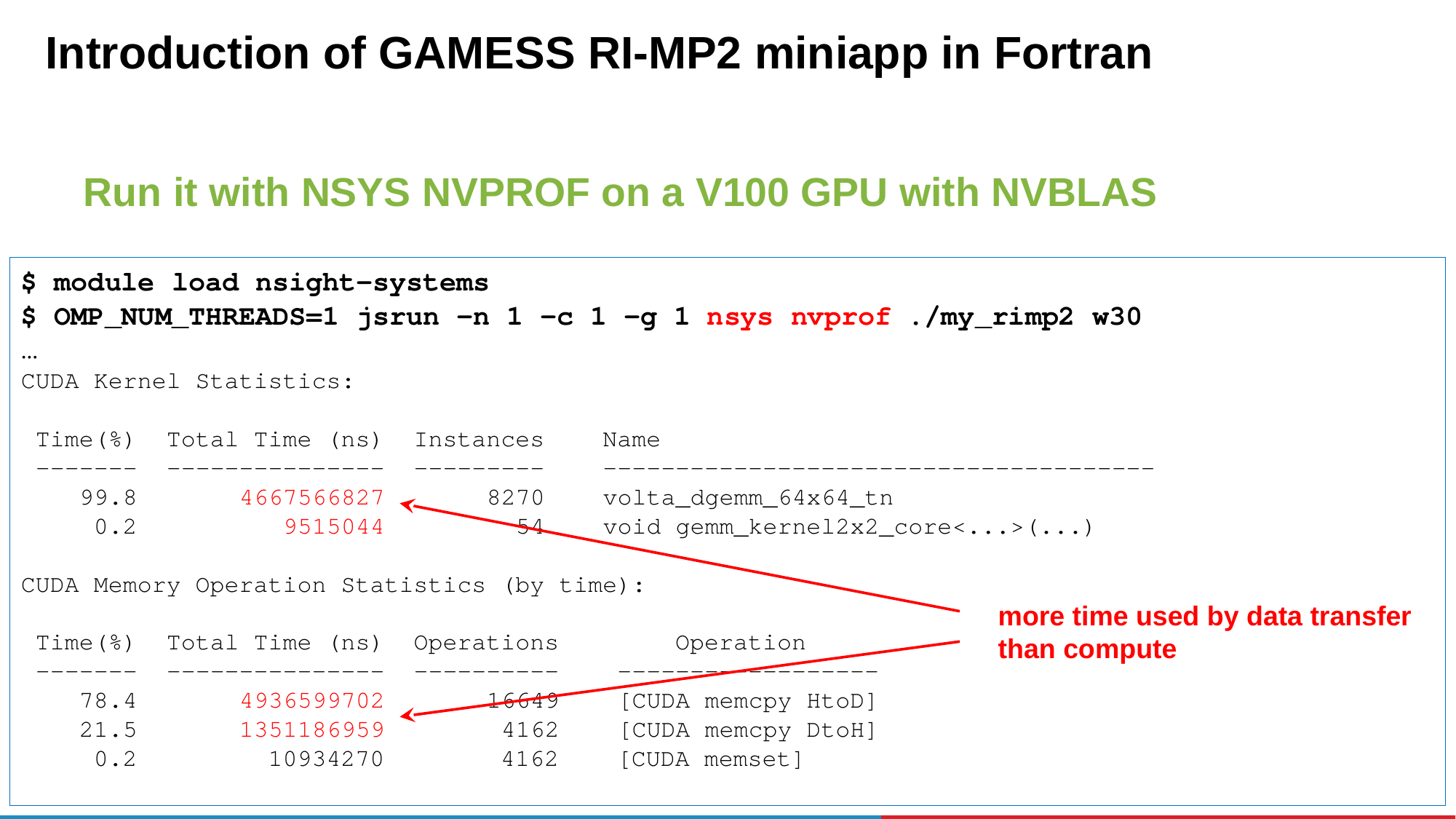

27
# Introduction of GAMESS RI-MP2 miniapp in Fortran
Run it with NSYS NVPROF on a V100 GPU with NVBLAS

$ module load nsight-systems
$ OMP_NUM_THREADS=1 jsrun -n 1 -c 1 -g 1 nsys nvprof ./my_rimp2 w30
…
CUDA Kernel Statistics:

 Time(%)  Total Time (ns)  Instances    Name
 -------  ---------------  ---------    --------------------------------------
    99.8       4667566827       8270    volta_dgemm_64x64_tn
     0.2          9515044         54    void gemm_kernel2x2_core<...>(...)
CUDA Memory Operation Statistics (by time):
 Time(%)  Total Time (ns)  Operations        Operation
 -------  ---------------  ----------    ------------------
    78.4       4936599702       16649    [CUDA memcpy HtoD]
    21.5       1351186959        4162    [CUDA memcpy DtoH]
     0.2         10934270        4162    [CUDA memset]

more time used by data transfer
than compute